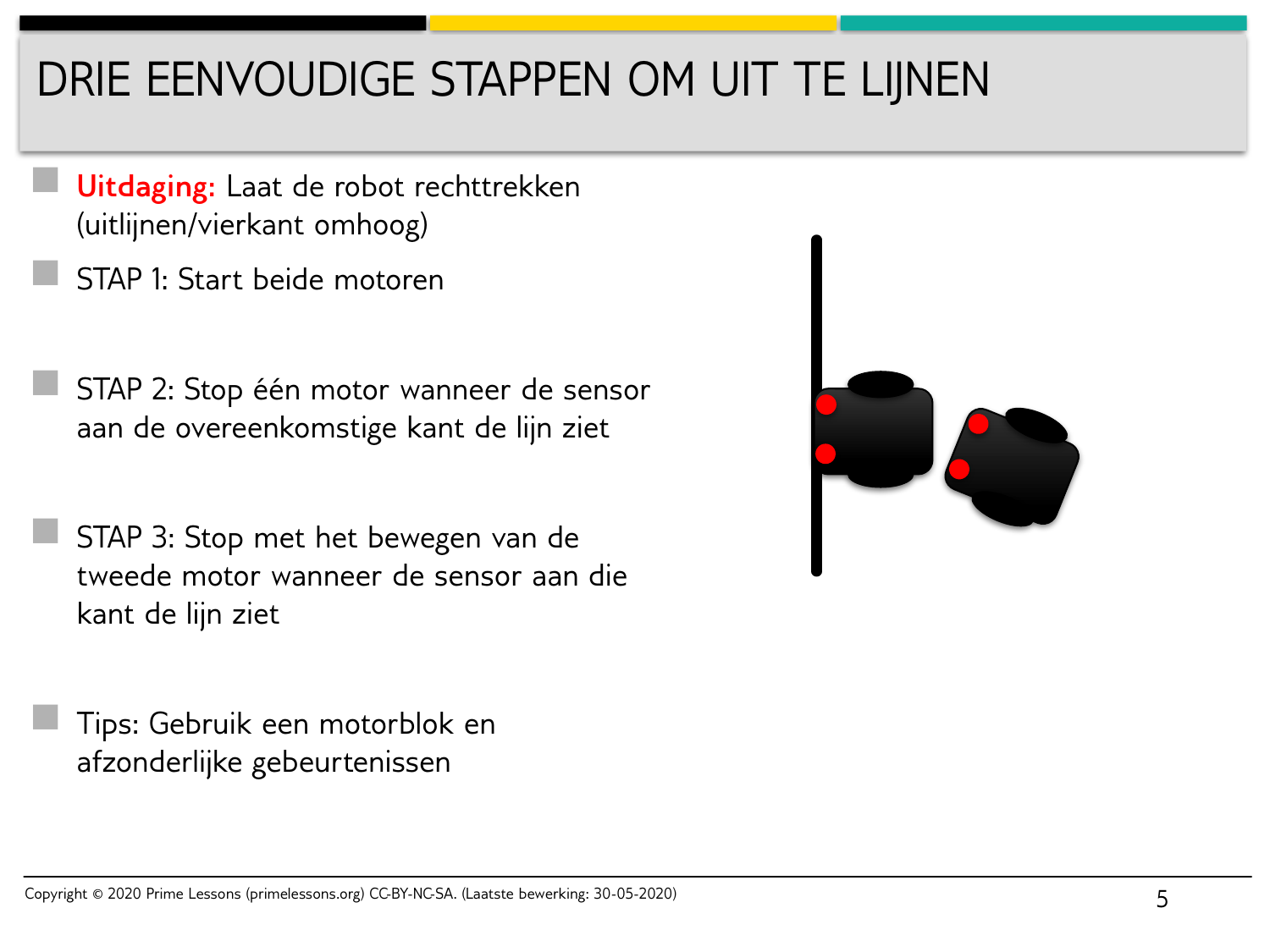

# Drie eenvoudige stappen om uit te lijnen
Uitdaging: Laat de robot rechttrekken
(uitlijnen/vierkant omhoog)
STAP 1: Start beide motoren

STAP 2: Stop één motor wanneer de sensor aan de overeenkomstige kant de lijn ziet

STAP 3: Stop met het bewegen van de tweede motor wanneer de sensor aan die kant de lijn ziet

Tips: Gebruik een motorblok en afzonderlijke gebeurtenissen

5
Copyright © 2020 Prime Lessons (primelessons.org) CC-BY-NC-SA. (Laatste bewerking: 30-05-2020)